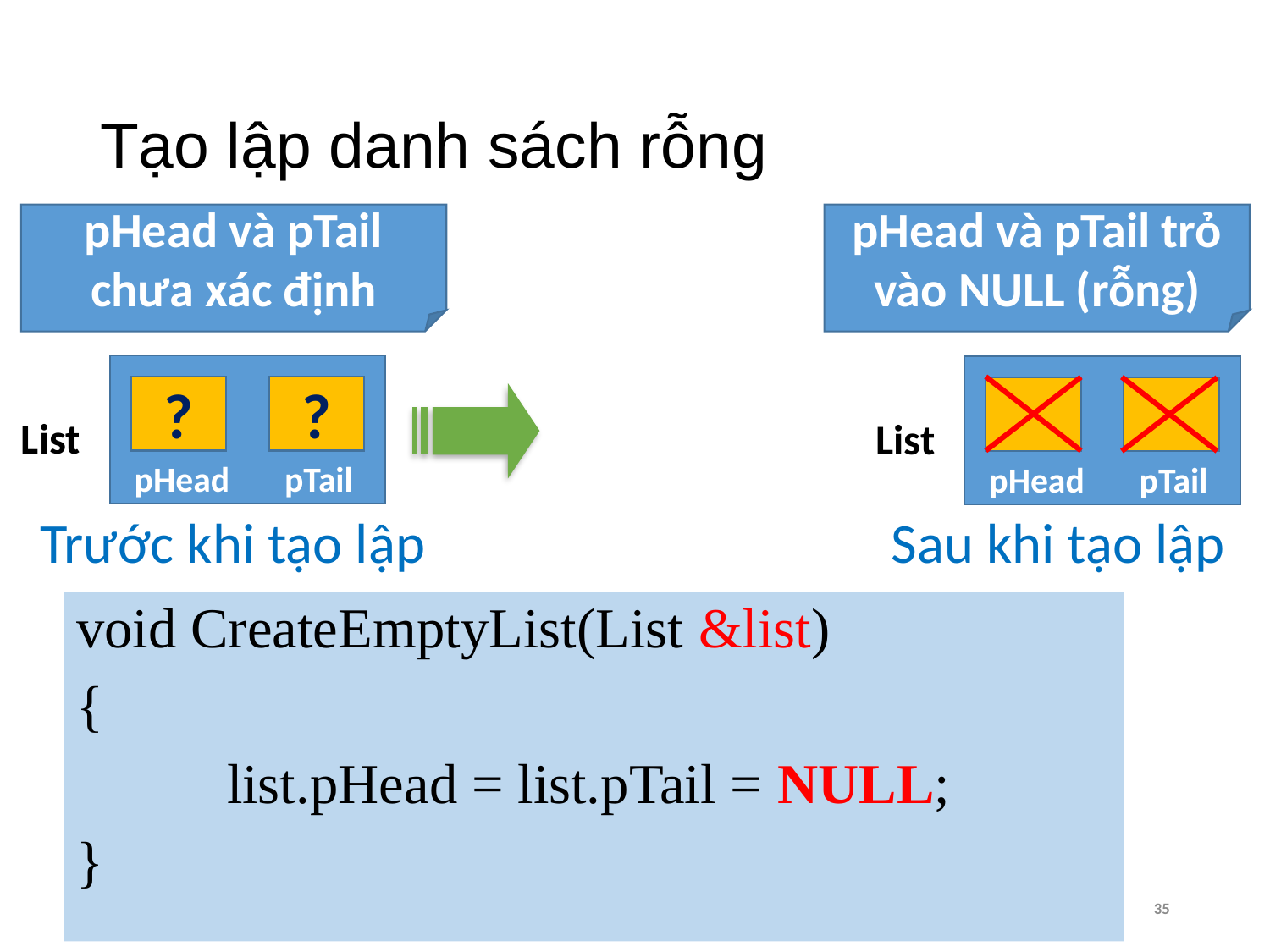

# Tạo lập danh sách rỗng
pHead và pTail chưa xác định
pHead và pTail trỏ vào NULL (rỗng)

List
pHead
pTail
?
?

List
pHead
pTail
Trước khi tạo lập
Sau khi tạo lập
void CreateEmptyList(List &list)
{
		list.pHead = list.pTail = NULL;
}
35